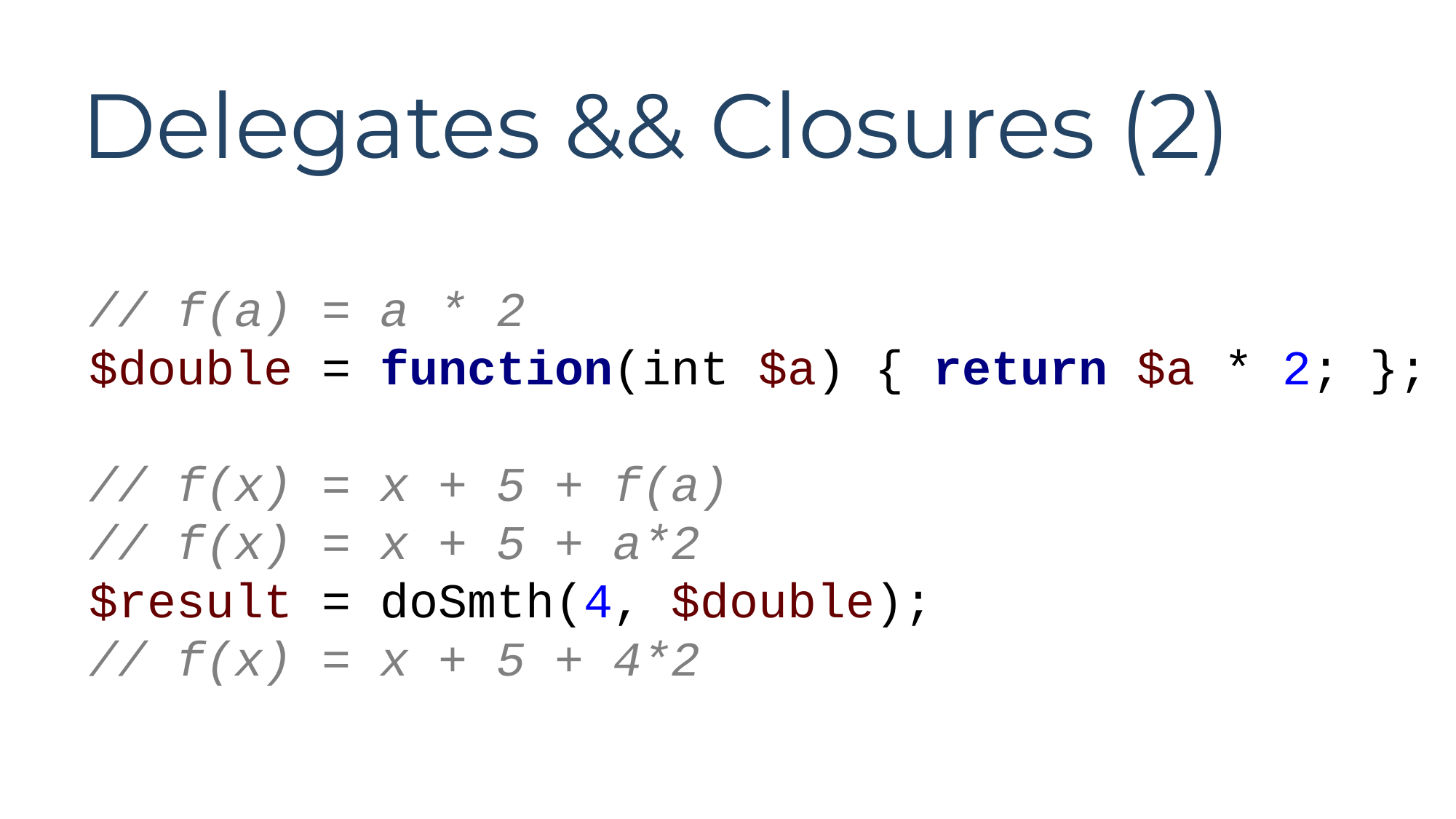

# Delegates && Closures (2)
// f(a) = a * 2
$double = function(int $a) { return $a * 2; };
// f(x) = x + 5 + f(a)
// f(x) = x + 5 + a*2
$result = doSmth(4, $double);
// f(x) = x + 5 + 4*2